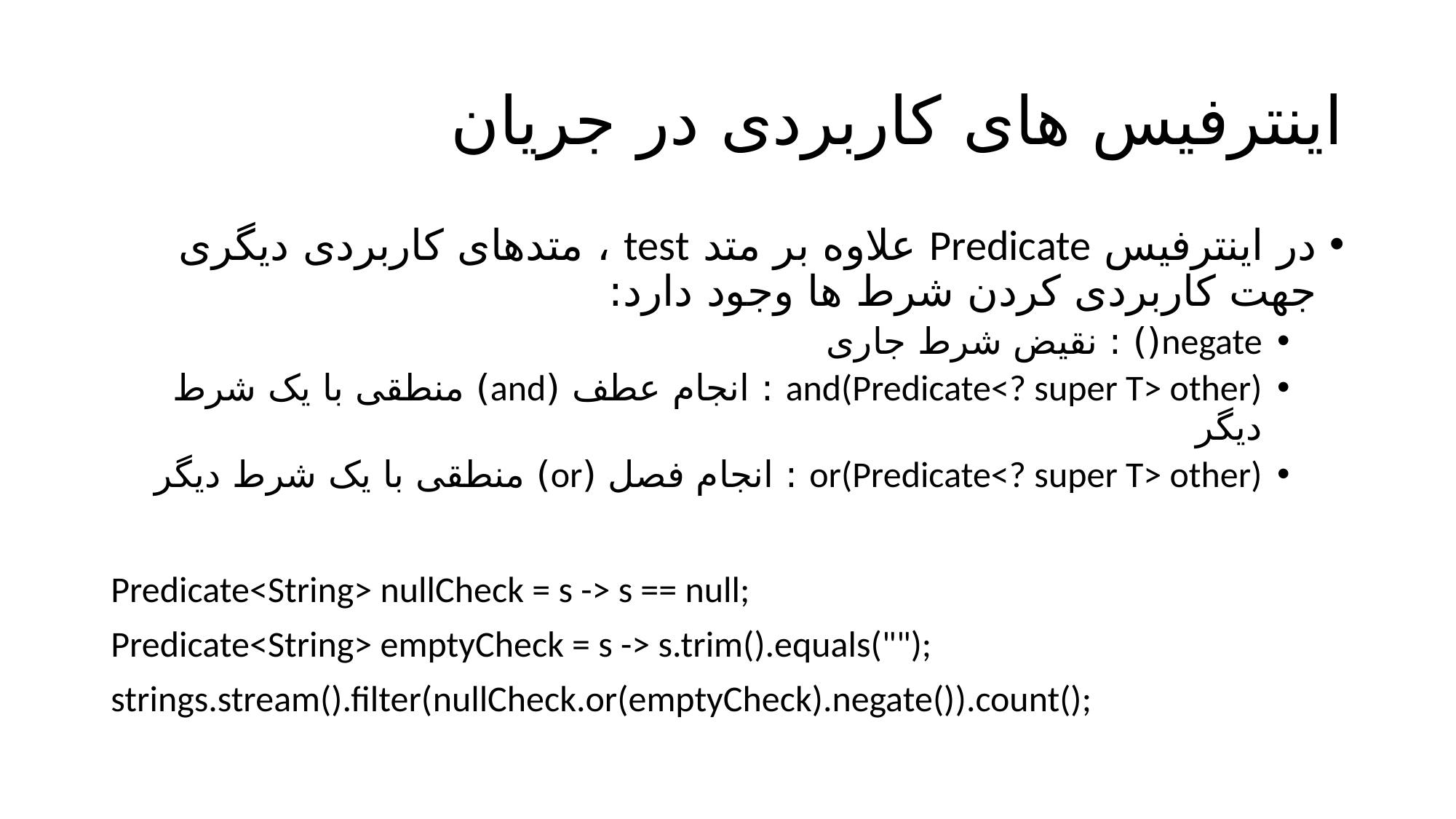

# اینترفیس های کاربردی در جریان
در اینترفیس Predicate علاوه بر متد test ، متدهای کاربردی دیگری جهت کاربردی کردن شرط ها وجود دارد:
negate() : نقیض شرط جاری
and(Predicate<? super T> other) : انجام عطف (and) منطقی با یک شرط دیگر
or(Predicate<? super T> other) : انجام فصل (or) منطقی با یک شرط دیگر

Predicate<String> nullCheck = s -> s == null;
Predicate<String> emptyCheck = s -> s.trim().equals("");
strings.stream().filter(nullCheck.or(emptyCheck).negate()).count();